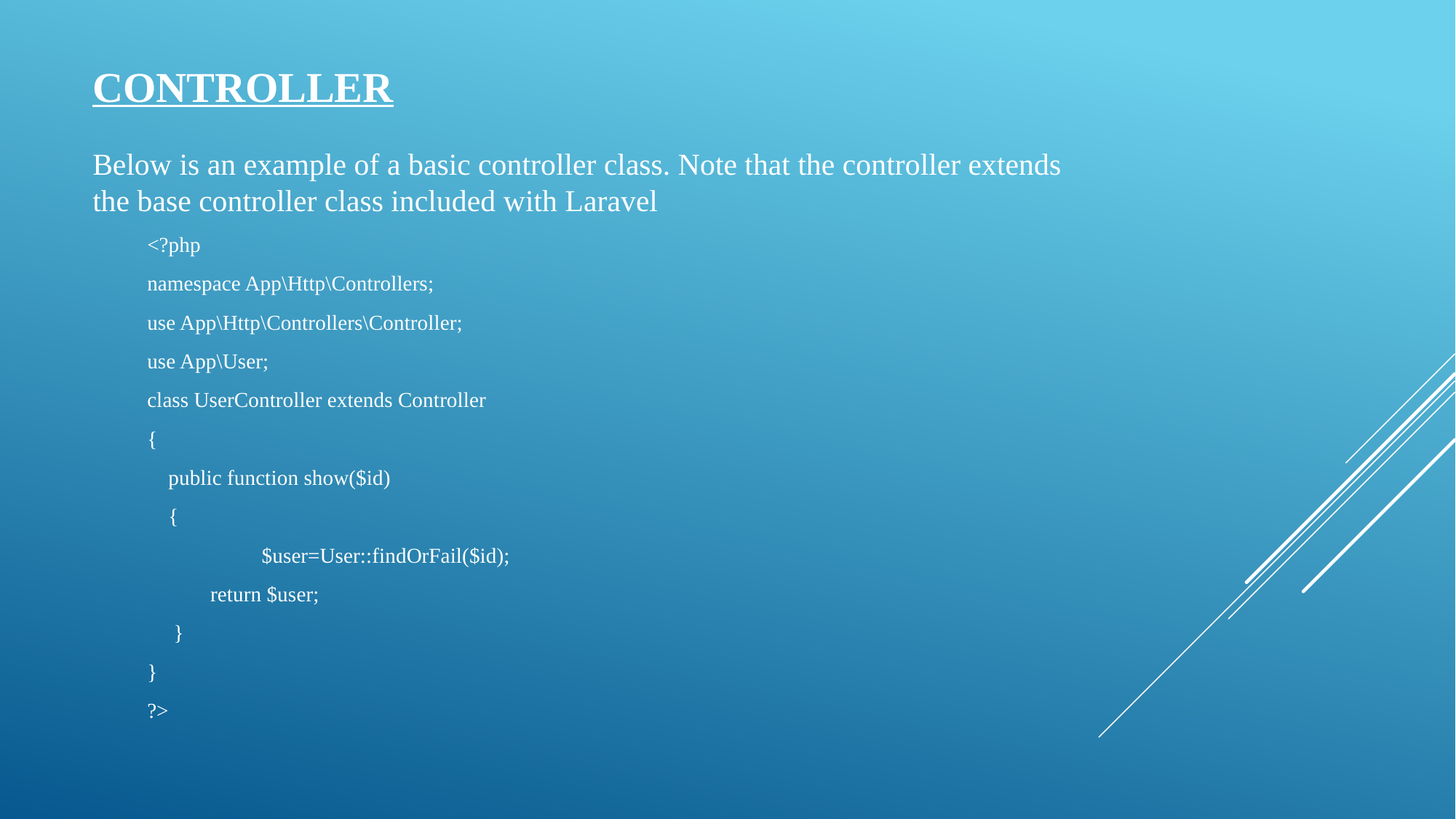

# controller
Below is an example of a basic controller class. Note that the controller extends the base controller class included with Laravel
<?php
namespace App\Http\Controllers;
use App\Http\Controllers\Controller;
use App\User;
class UserController extends Controller
{
    public function show($id)
    {
	 $user=User::findOrFail($id);
            return $user;
     }
}
?>